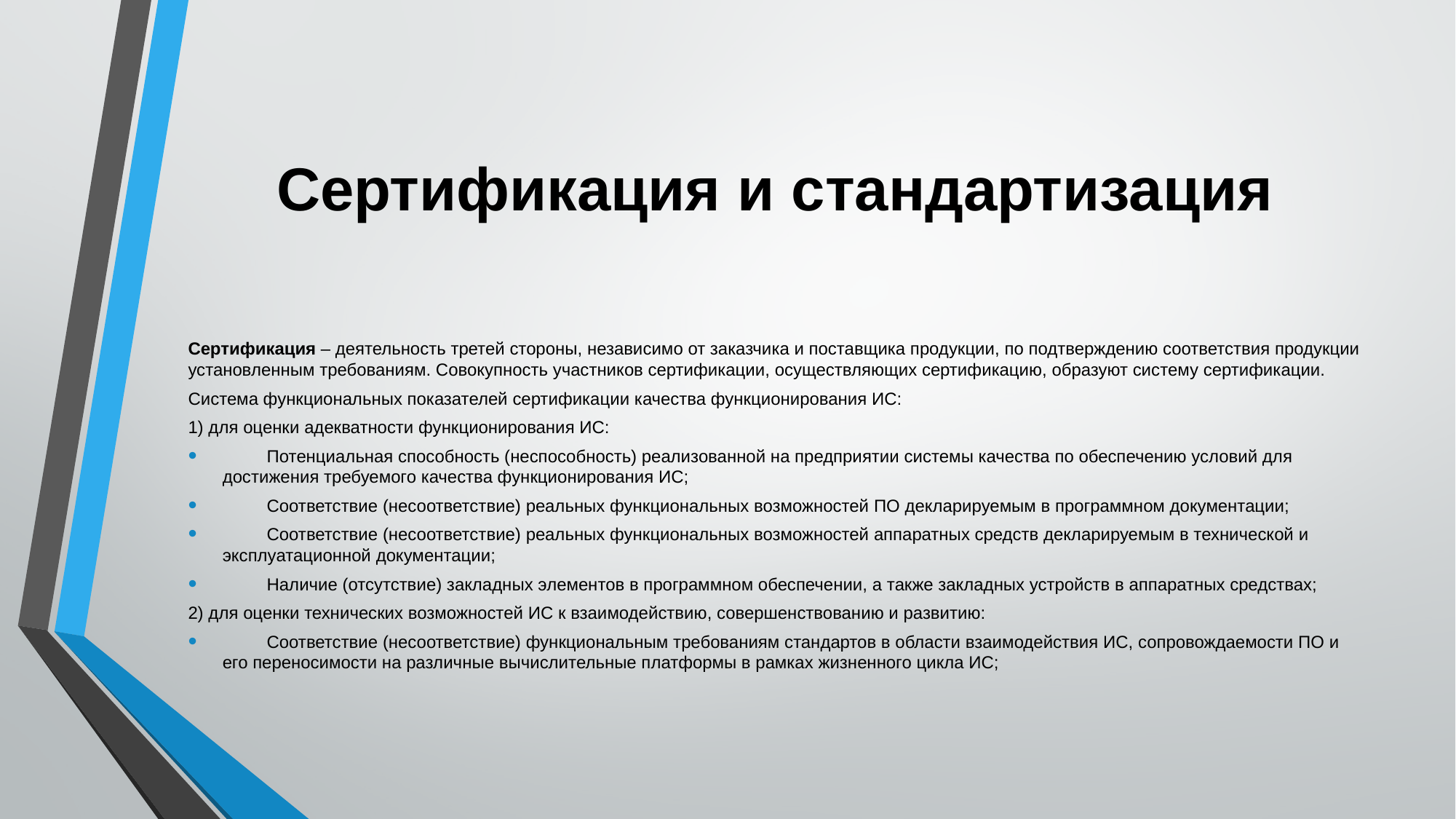

# Сертификация и стандартизация
Сертификация – деятельность третей стороны, независимо от заказчика и поставщика продукции, по подтверждению соответствия продукции установленным требованиям. Совокупность участников сертификации, осуществляющих сертификацию, образуют систему сертификации.
Система функциональных показателей сертификации качества функционирования ИС:
1) для оценки адекватности функционирования ИС:
         Потенциальная способность (неспособность) реализованной на предприятии системы качества по обеспечению условий для достижения требуемого качества функционирования ИС;
         Соответствие (несоответствие) реальных функциональных возможностей ПО декларируемым в программном документации;
         Соответствие (несоответствие) реальных функциональных возможностей аппаратных средств декларируемым в технической и эксплуатационной документации;
         Наличие (отсутствие) закладных элементов в программном обеспечении, а также закладных устройств в аппаратных средствах;
2) для оценки технических возможностей ИС к взаимодействию, совершенствованию и развитию:
         Соответствие (несоответствие) функциональным требованиям стандартов в области взаимодействия ИС, сопровождаемости ПО и его переносимости на различные вычислительные платформы в рамках жизненного цикла ИС;